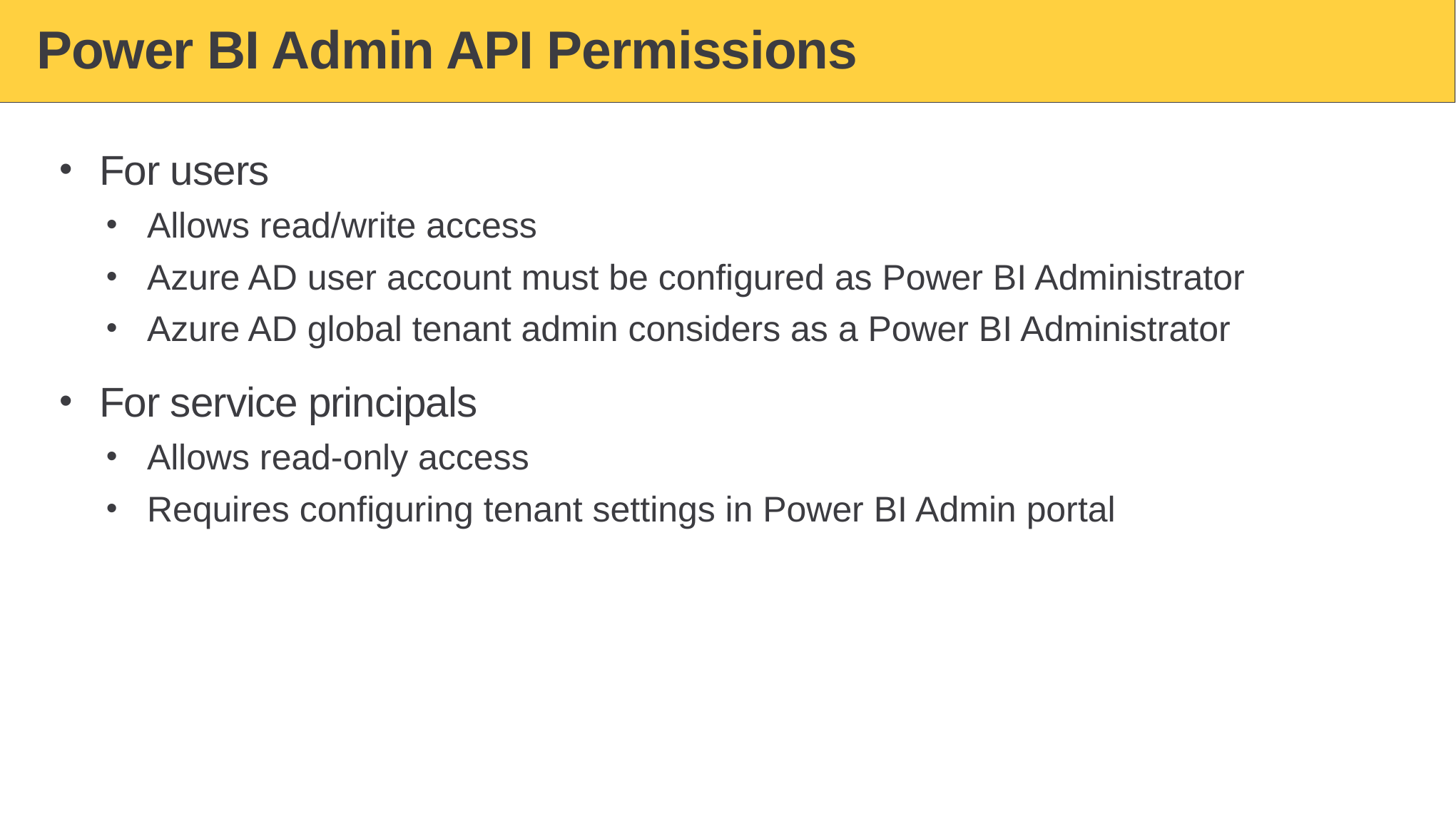

# Power BI Admin API Permissions
For users
Allows read/write access
Azure AD user account must be configured as Power BI Administrator
Azure AD global tenant admin considers as a Power BI Administrator
For service principals
Allows read-only access
Requires configuring tenant settings in Power BI Admin portal